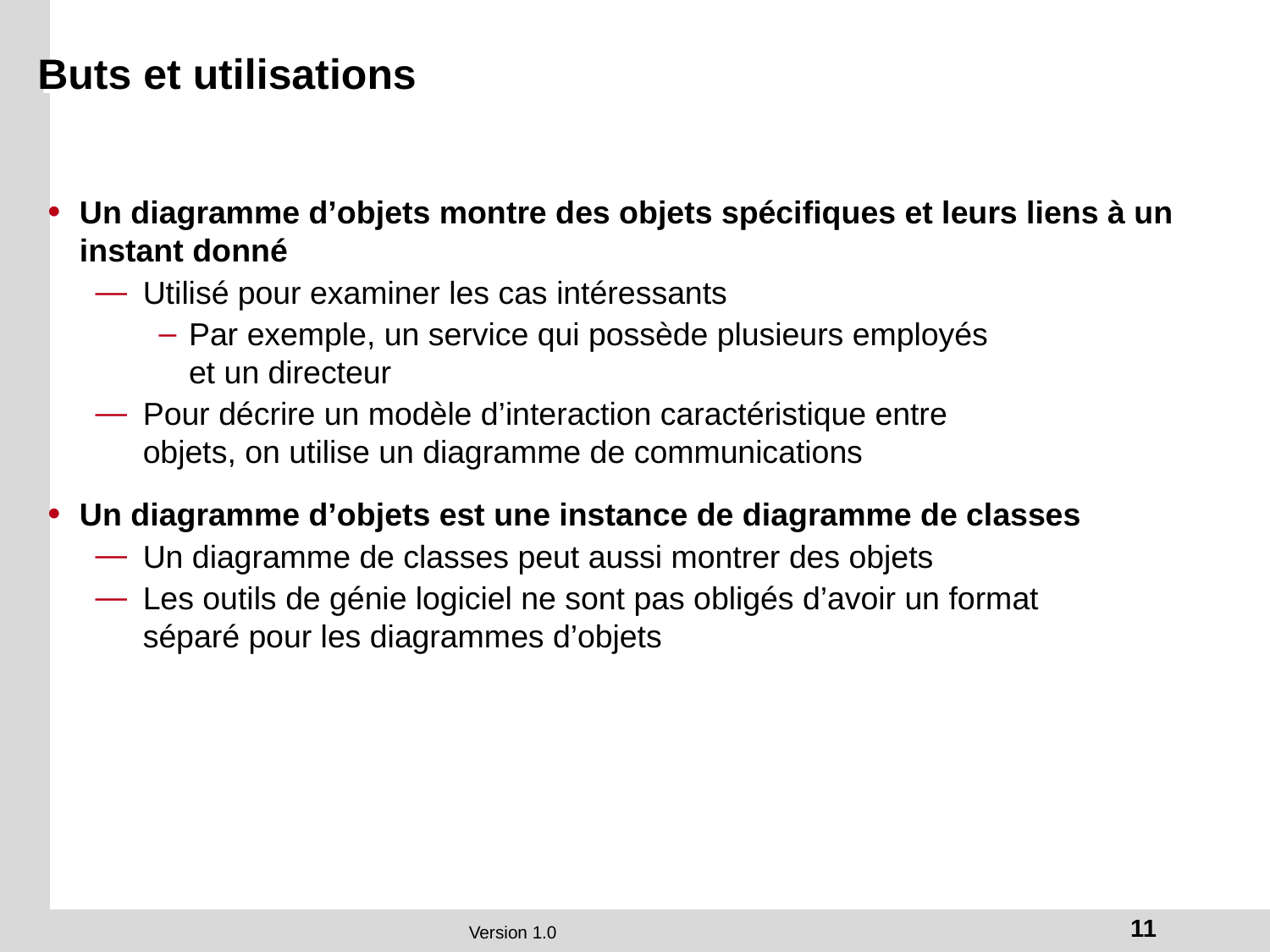

# Buts et utilisations
Un diagramme d’objets montre des objets spécifiques et leurs liens à un instant donné
Utilisé pour examiner les cas intéressants
Par exemple, un service qui possède plusieurs employés
et un directeur
Pour décrire un modèle d’interaction caractéristique entre
objets, on utilise un diagramme de communications
Un diagramme d’objets est une instance de diagramme de classes
Un diagramme de classes peut aussi montrer des objets
Les outils de génie logiciel ne sont pas obligés d’avoir un format
séparé pour les diagrammes d’objets